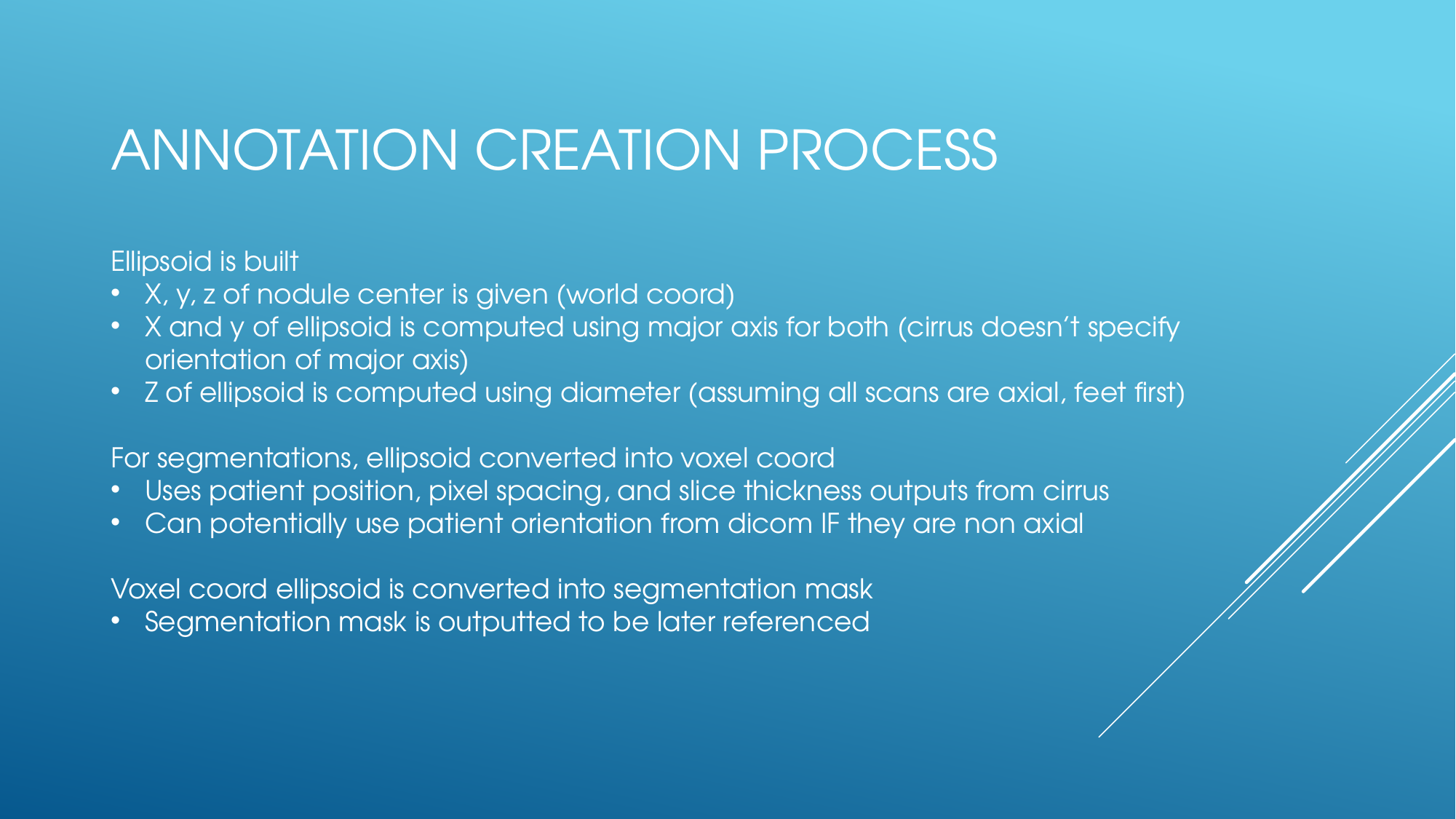

# Annotation creation process
Ellipsoid is built
X, y, z of nodule center is given (world coord)
X and y of ellipsoid is computed using major axis for both (cirrus doesn’t specify orientation of major axis)
Z of ellipsoid is computed using diameter (assuming all scans are axial, feet first)

For segmentations, ellipsoid converted into voxel coord
Uses patient position, pixel spacing, and slice thickness outputs from cirrus
Can potentially use patient orientation from dicom IF they are non axial

Voxel coord ellipsoid is converted into segmentation mask
Segmentation mask is outputted to be later referenced